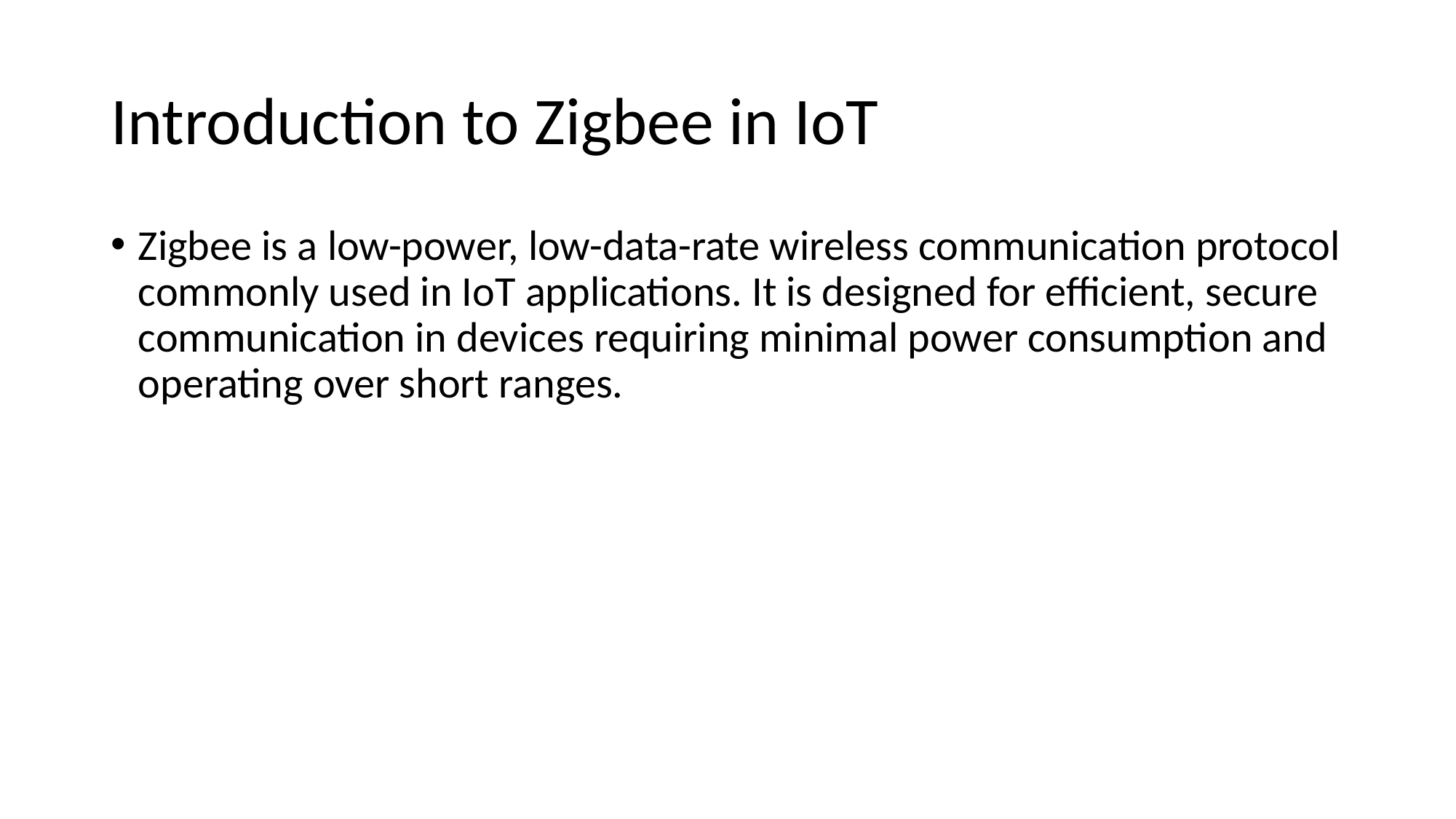

# Introduction to Zigbee in IoT
Zigbee is a low-power, low-data-rate wireless communication protocol commonly used in IoT applications. It is designed for efficient, secure communication in devices requiring minimal power consumption and operating over short ranges.